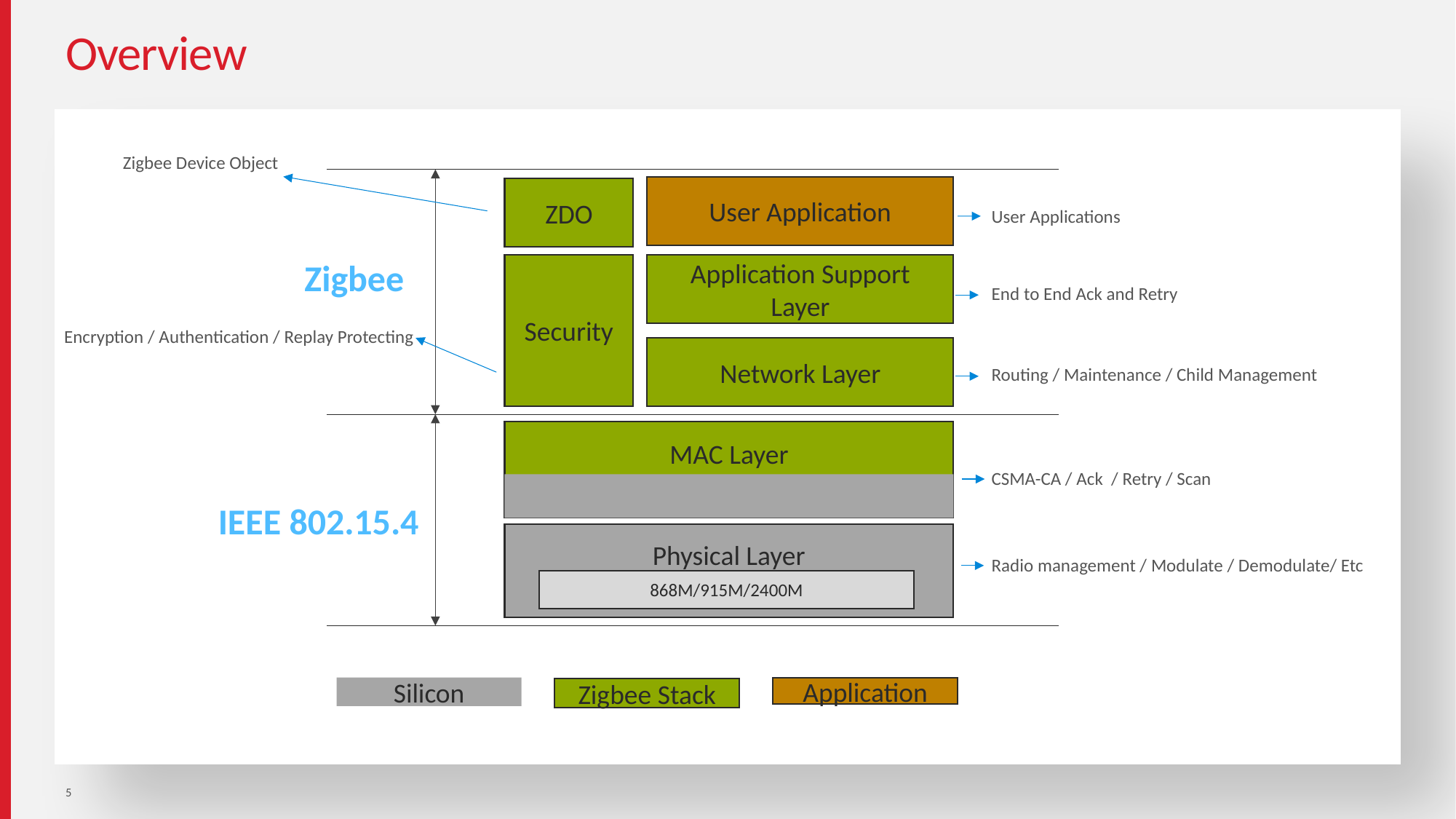

# Overview
Zigbee Device Object
User Application
ZDO
Zigbee
Security

Application Support Layer

Network Layer

MAC Layer

IEEE 802.15.4
Physical Layer

868M/915M/2400M

Silicon
Application
Zigbee Stack
User Applications
End to End Ack and Retry
Encryption / Authentication / Replay Protecting
Routing / Maintenance / Child Management
CSMA-CA / Ack  / Retry / Scan
Radio management / Modulate / Demodulate/ Etc
5